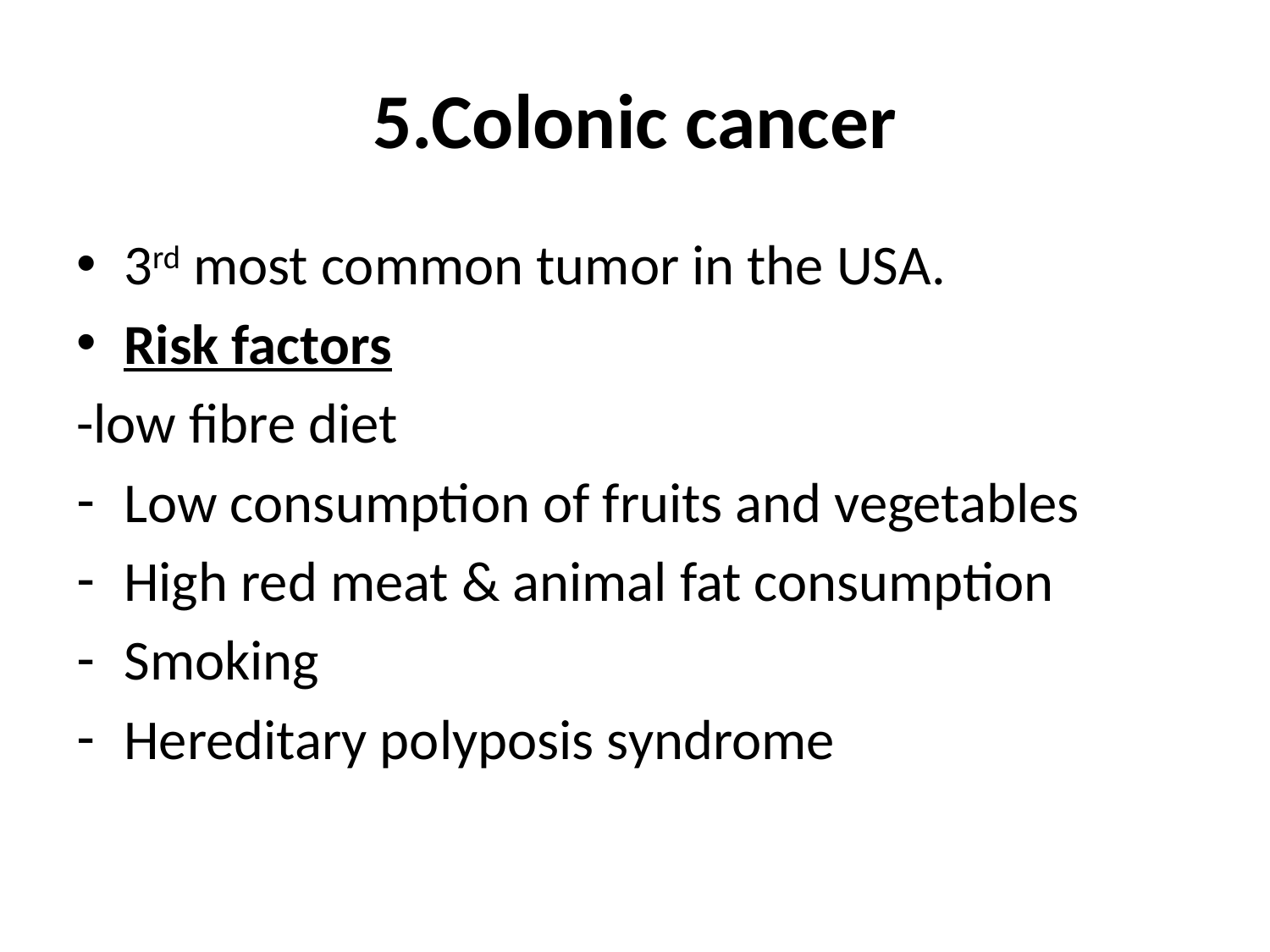

# 5.Colonic cancer
3rd most common tumor in the USA.
Risk factors
-low fibre diet
Low consumption of fruits and vegetables
High red meat & animal fat consumption
Smoking
Hereditary polyposis syndrome